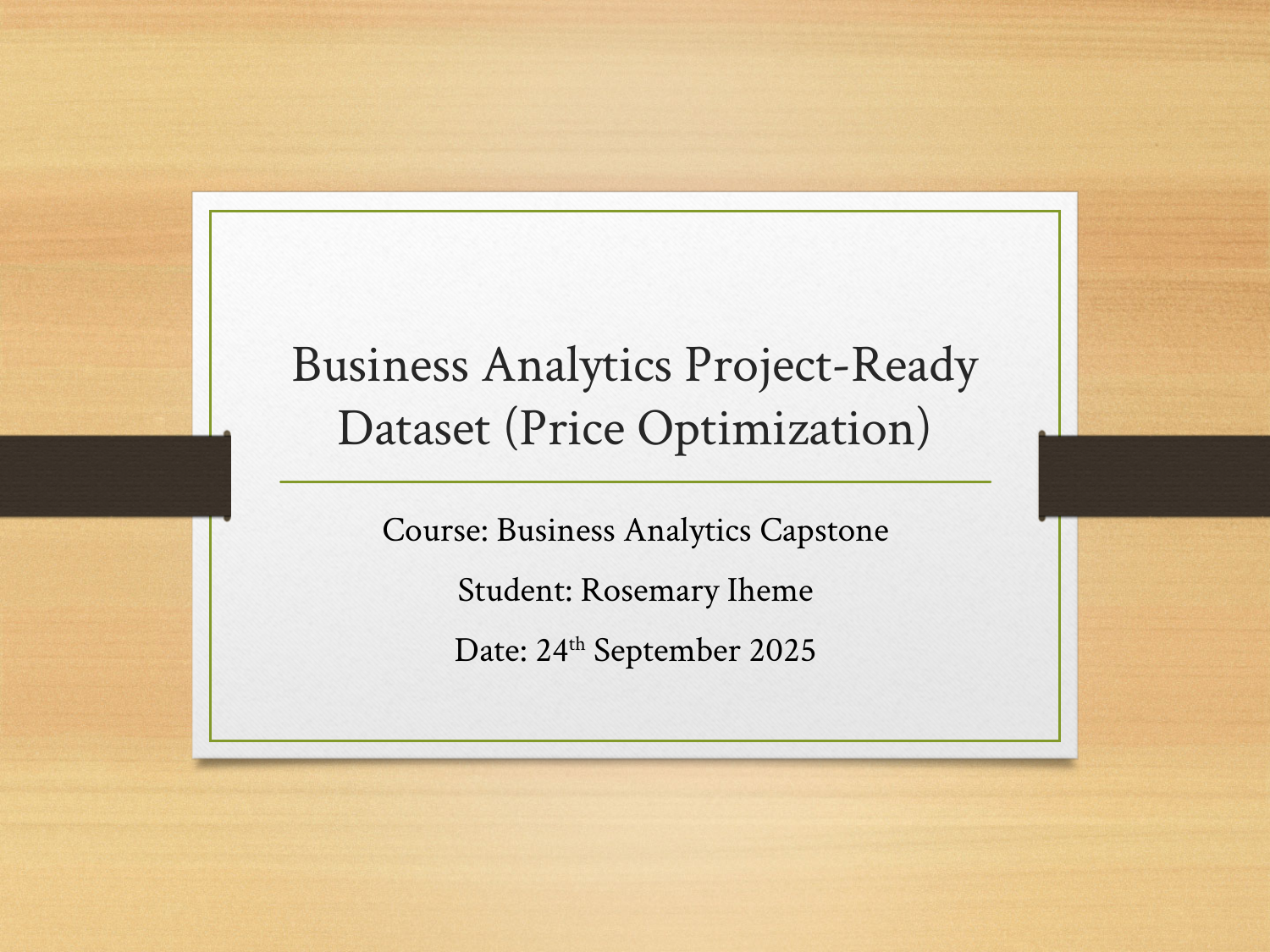

# Business Analytics Project-Ready Dataset (Price Optimization)
Course: Business Analytics Capstone
Student: Rosemary Iheme
Date: 24th September 2025